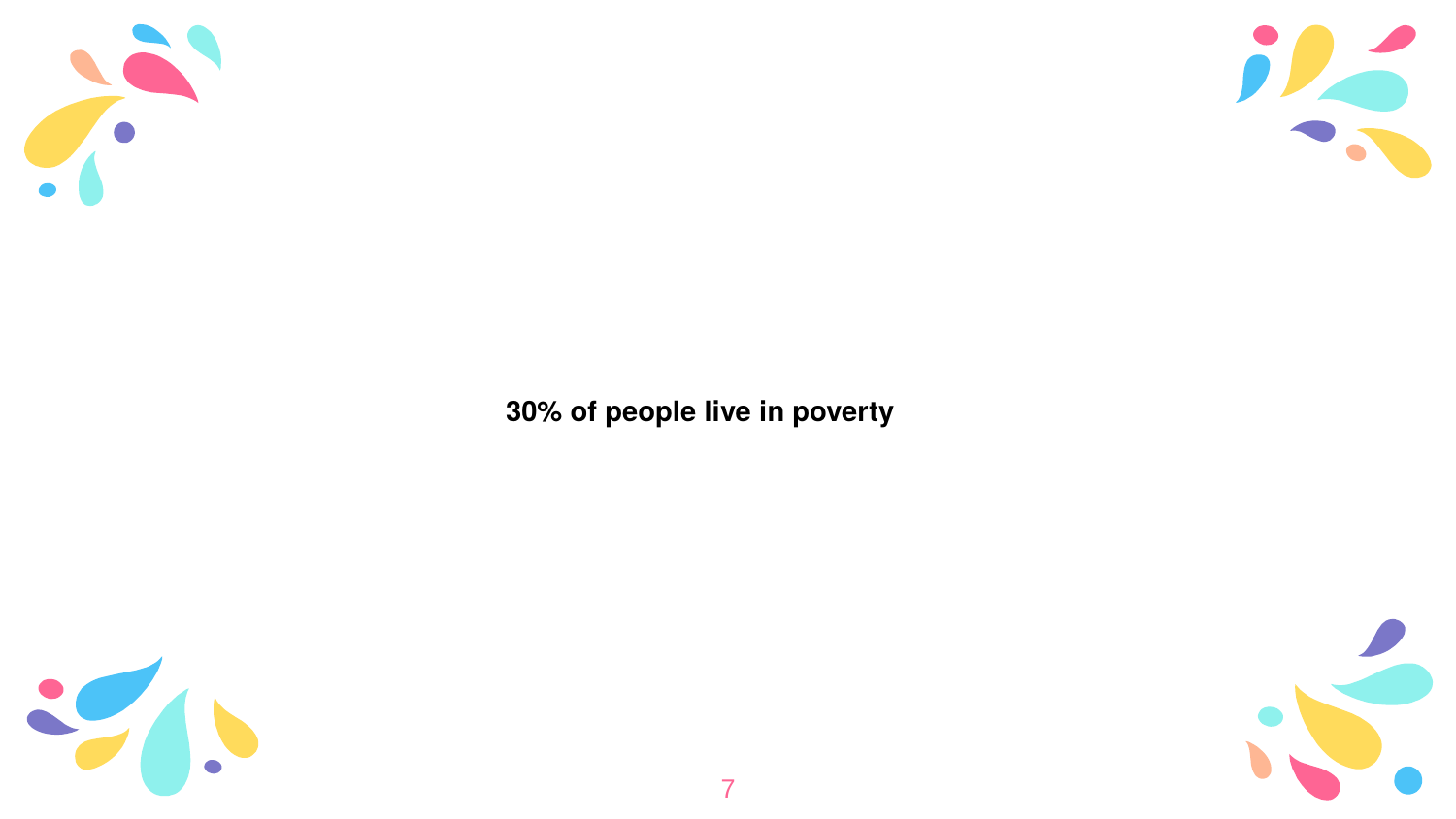

#
30% of people live in poverty
7